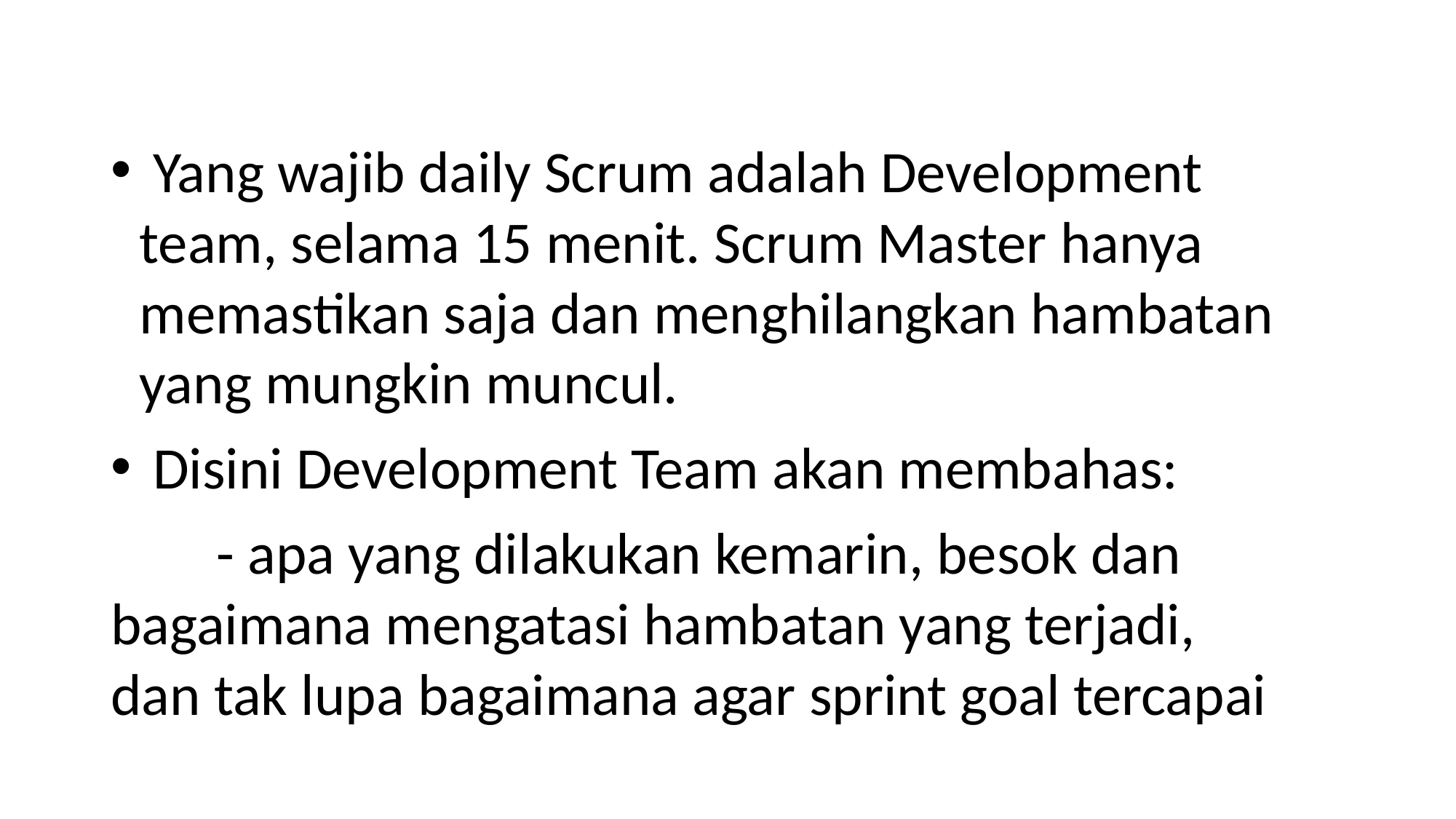

Yang wajib daily Scrum adalah Development team, selama 15 menit. Scrum Master hanya memastikan saja dan menghilangkan hambatan yang mungkin muncul.
 Disini Development Team akan membahas:
	- apa yang dilakukan kemarin, besok dan 	bagaimana mengatasi hambatan yang terjadi, 	dan tak lupa bagaimana agar sprint goal tercapai